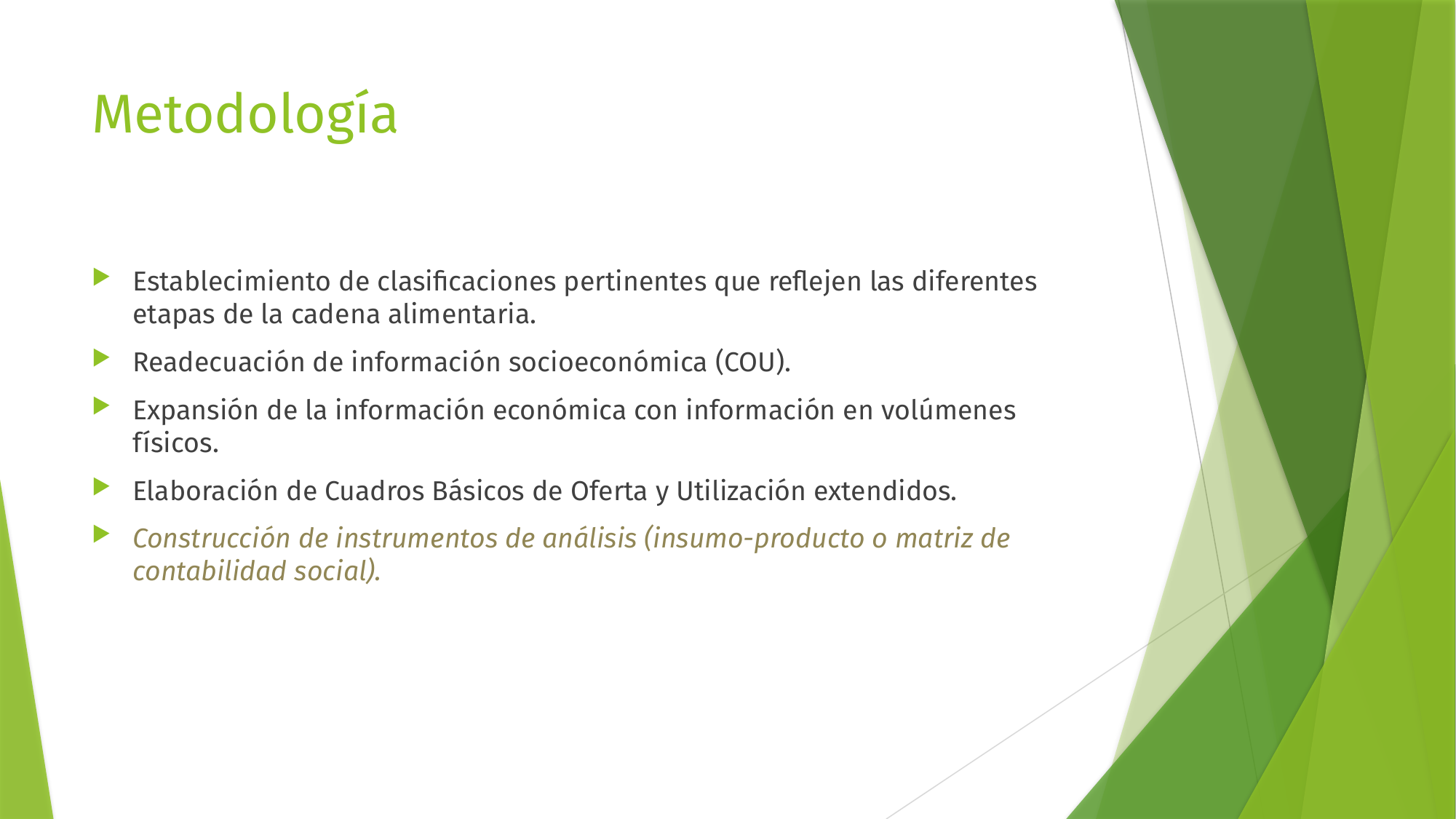

# Metodología
Establecimiento de clasificaciones pertinentes que reflejen las diferentes etapas de la cadena alimentaria.
Readecuación de información socioeconómica (COU).
Expansión de la información económica con información en volúmenes físicos.
Elaboración de Cuadros Básicos de Oferta y Utilización extendidos.
Construcción de instrumentos de análisis (insumo-producto o matriz de contabilidad social).